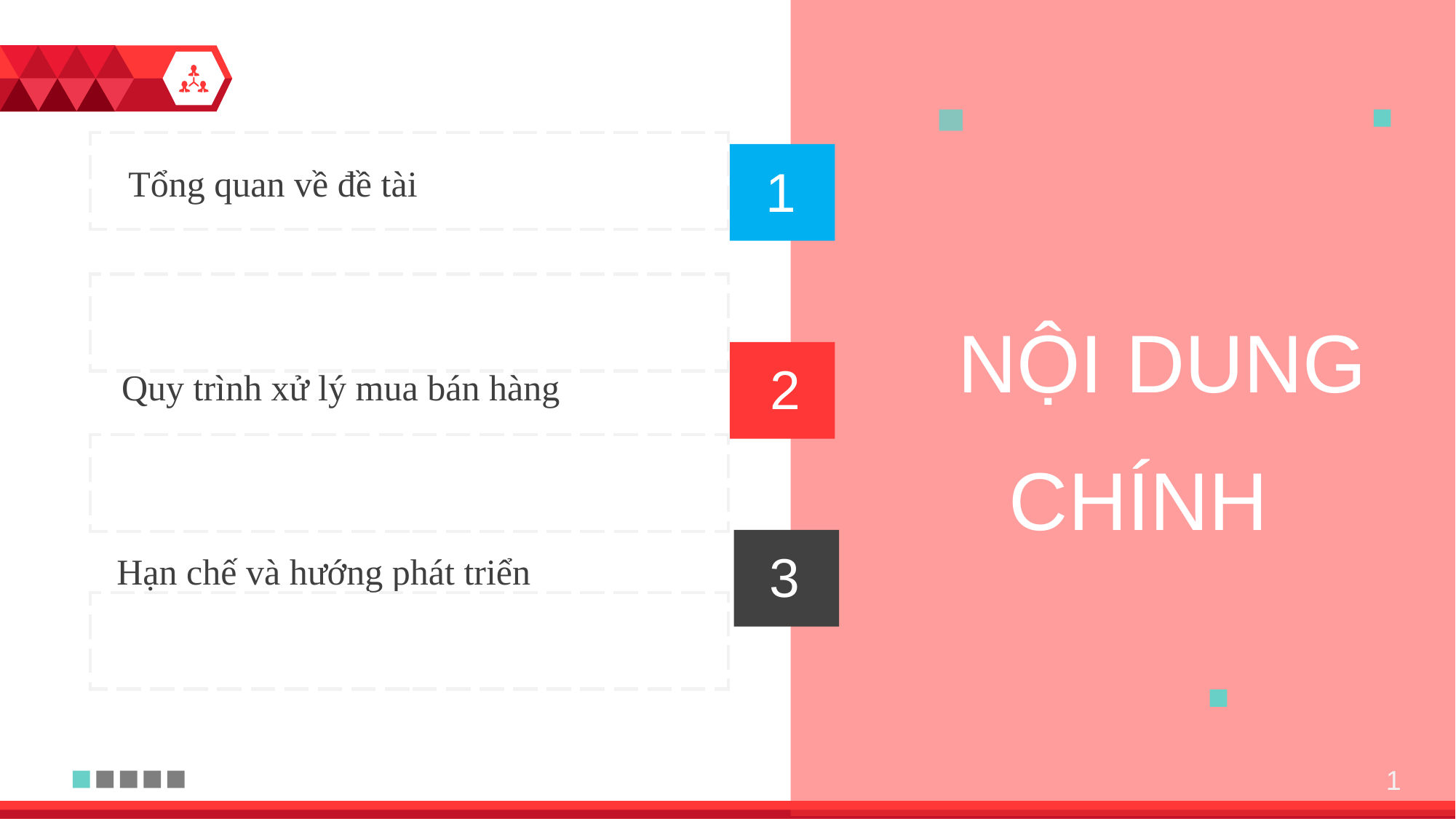

1
Tổng quan về đề tài

NỘI DUNG
CHÍNH

2
Quy trình xử lý mua bán hàng

3
Hạn chế và hướng phát triển

1